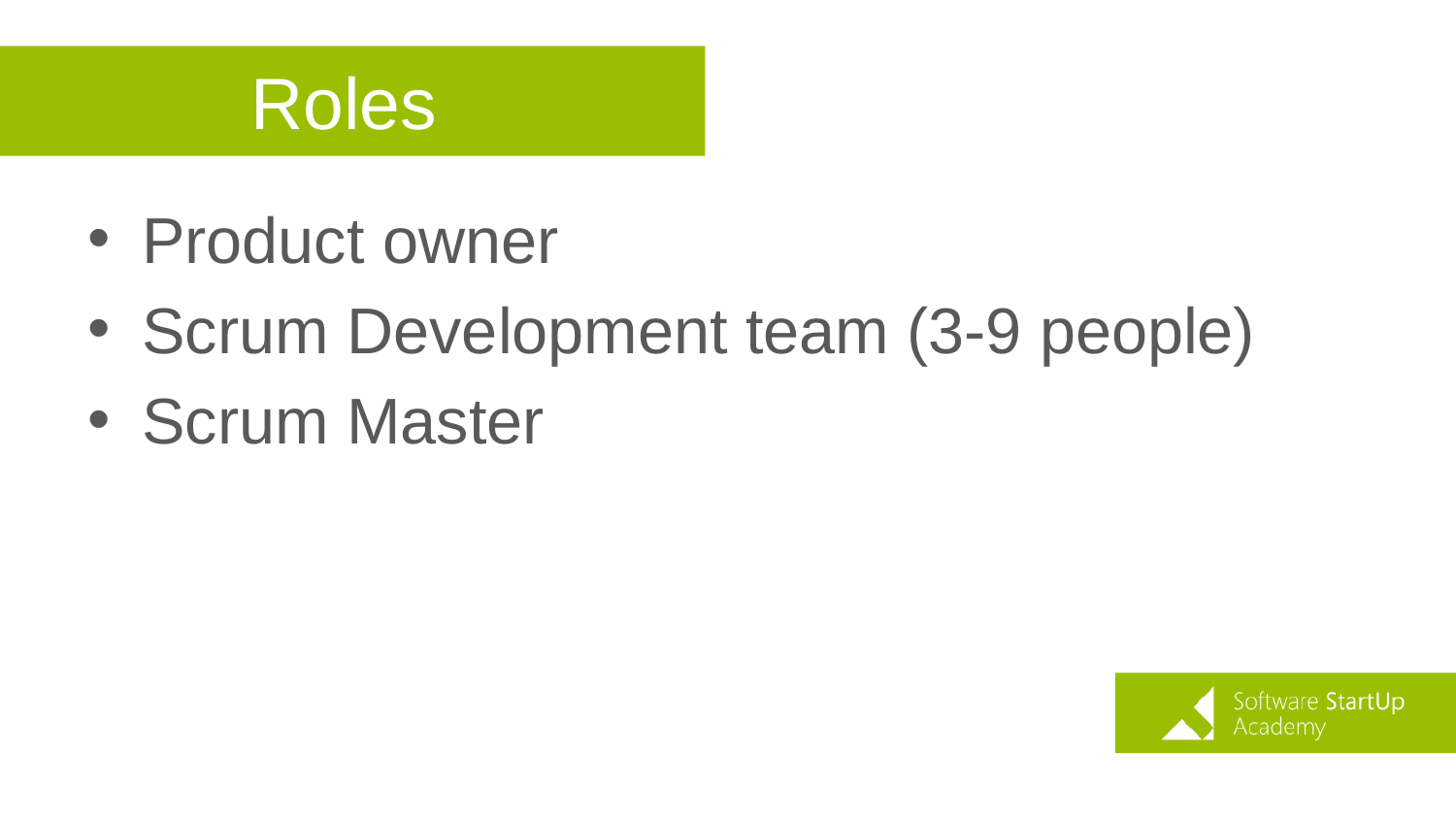

# Roles
Product owner
Scrum Development team (3-9 people)
Scrum Master